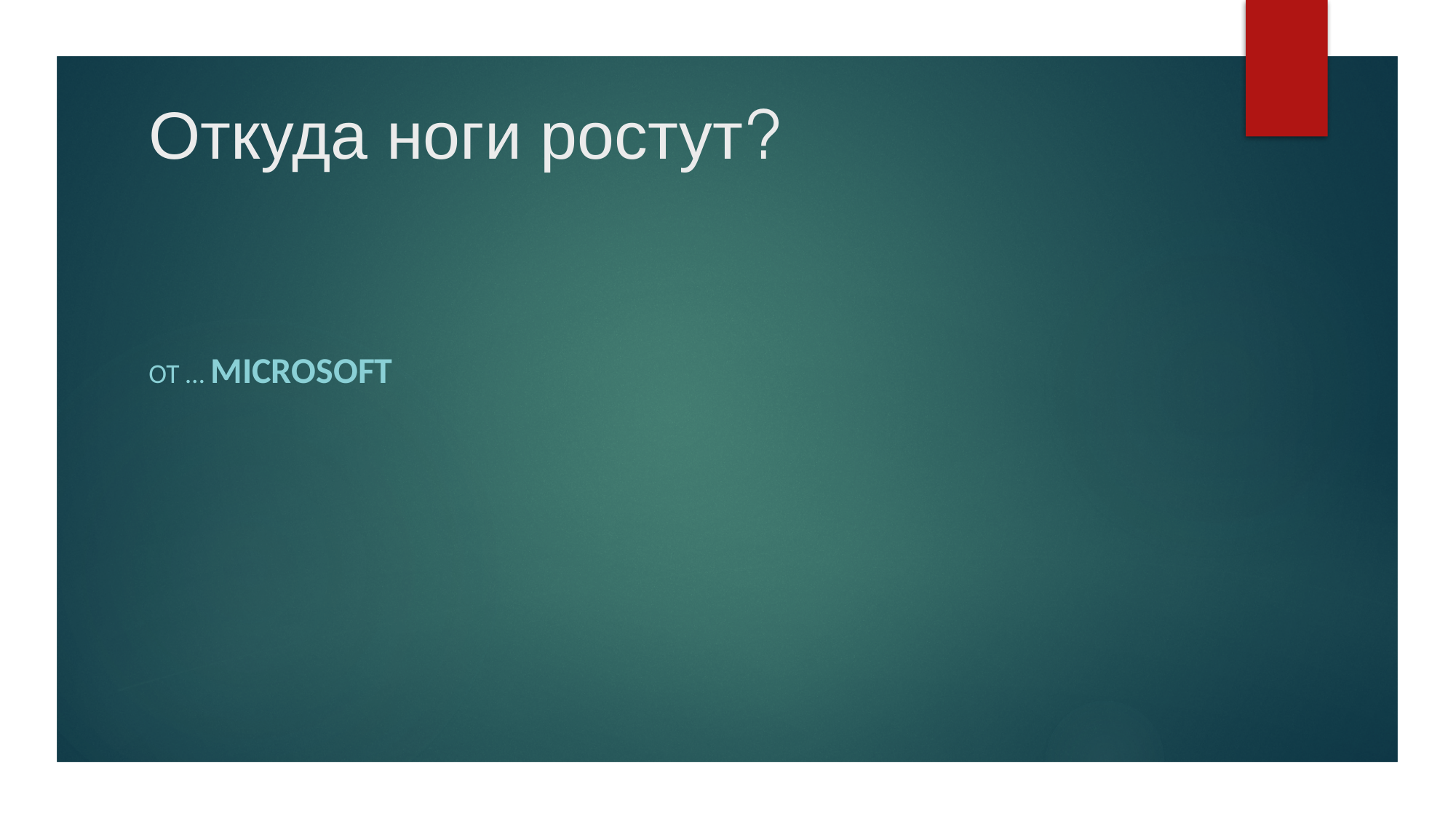

# Откуда ноги ростут?
От … Microsoft